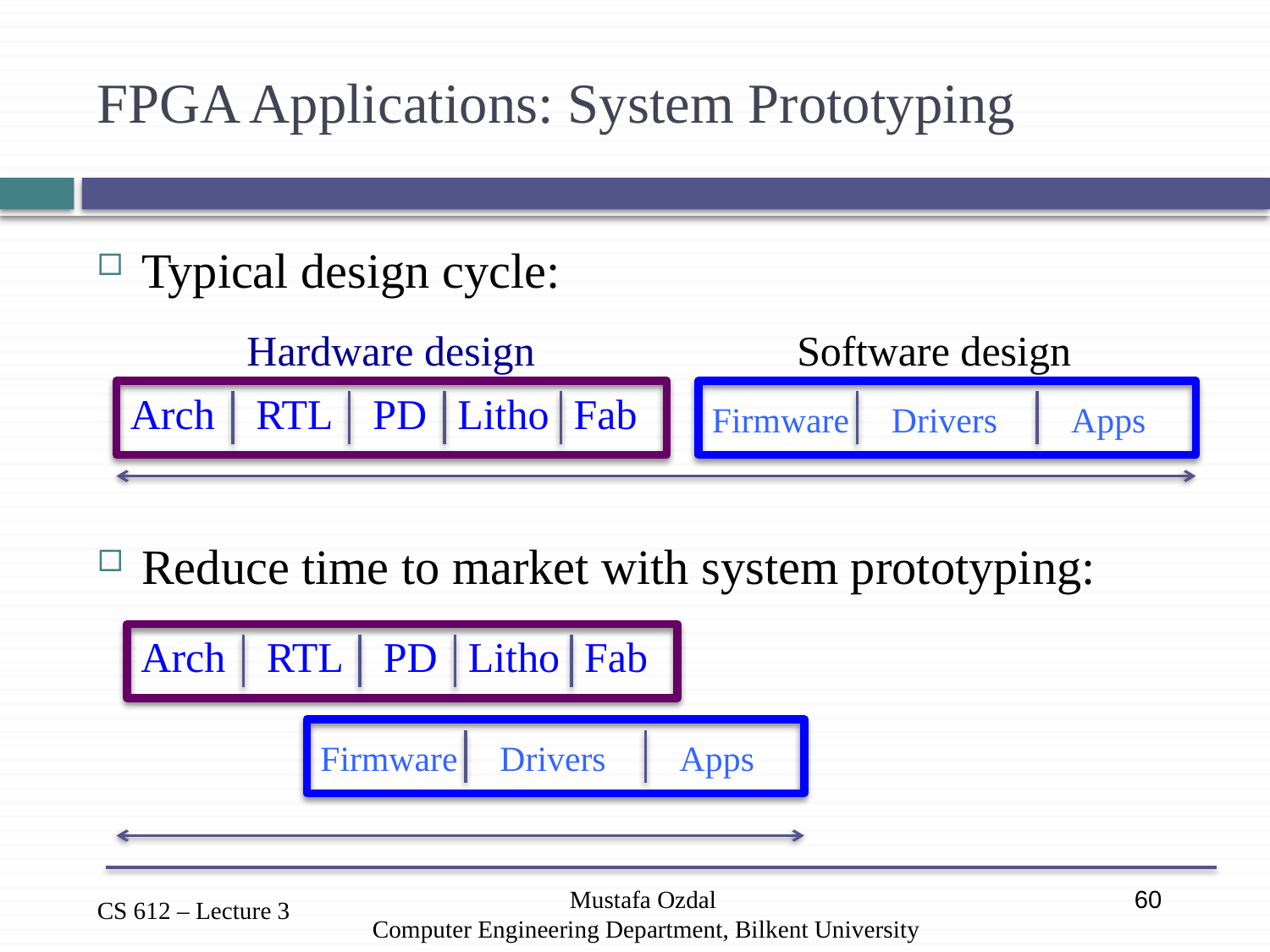

# FPGA Applications: System Prototyping
Typical design cycle:
Hardware design
Software design

Arch
RTL
PD
Litho
Fab

Firmware
Drivers
Apps
Reduce time to market with system prototyping:

Arch
RTL
PD
Litho
Fab

Firmware
Drivers
Apps
Mustafa Ozdal
Computer Engineering Department, Bilkent University